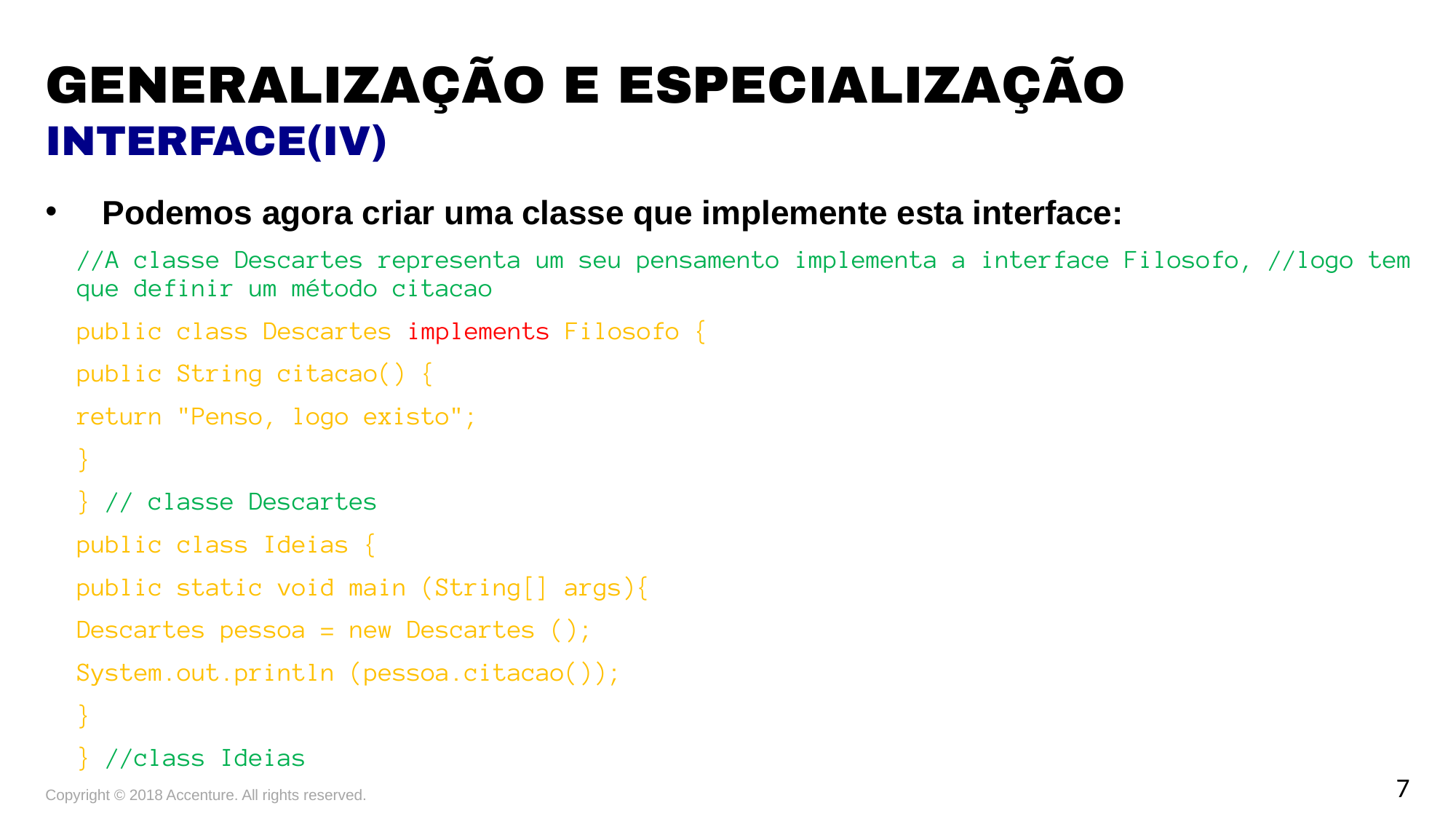

# Generalização e Especialização Interface(iV)
Podemos agora criar uma classe que implemente esta interface:
	//A classe Descartes representa um seu pensamento implementa a interface Filosofo, //logo tem que definir um método citacao
	public class Descartes implements Filosofo {
		public String citacao() {
			return "Penso, logo existo";
		}
	} // classe Descartes
	public class Ideias {
		public static void main (String[] args){
			Descartes pessoa = new Descartes ();
			System.out.println (pessoa.citacao());
		}
	} //class Ideias
Copyright © 2018 Accenture. All rights reserved.
7